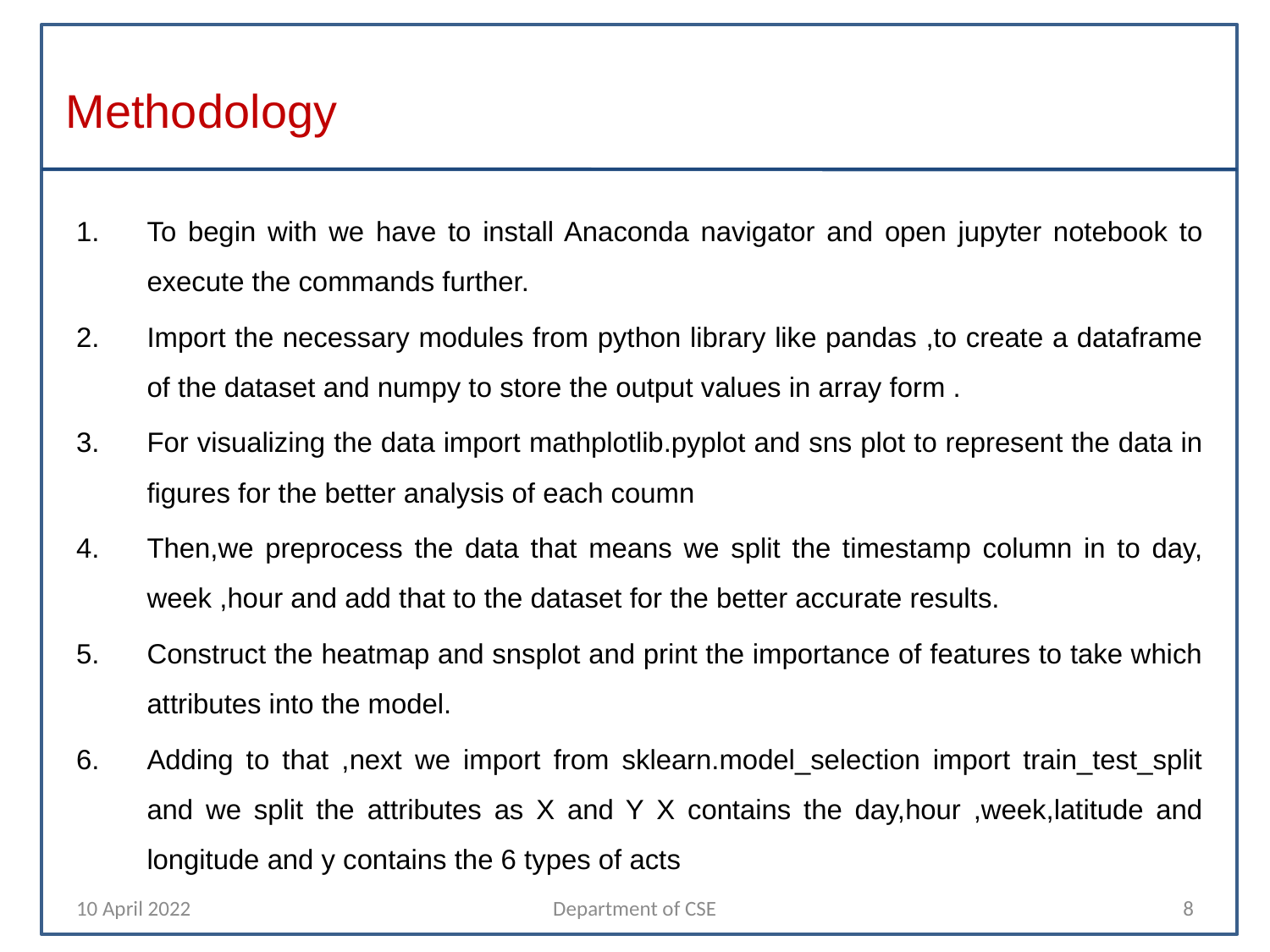

# Methodology
To begin with we have to install Anaconda navigator and open jupyter notebook to execute the commands further.
Import the necessary modules from python library like pandas ,to create a dataframe of the dataset and numpy to store the output values in array form .
For visualizing the data import mathplotlib.pyplot and sns plot to represent the data in figures for the better analysis of each coumn
Then,we preprocess the data that means we split the timestamp column in to day, week ,hour and add that to the dataset for the better accurate results.
Construct the heatmap and snsplot and print the importance of features to take which attributes into the model.
Adding to that ,next we import from sklearn.model_selection import train_test_split and we split the attributes as X and Y X contains the day,hour ,week,latitude and longitude and y contains the 6 types of acts

10 April 2022
Department of CSE
8